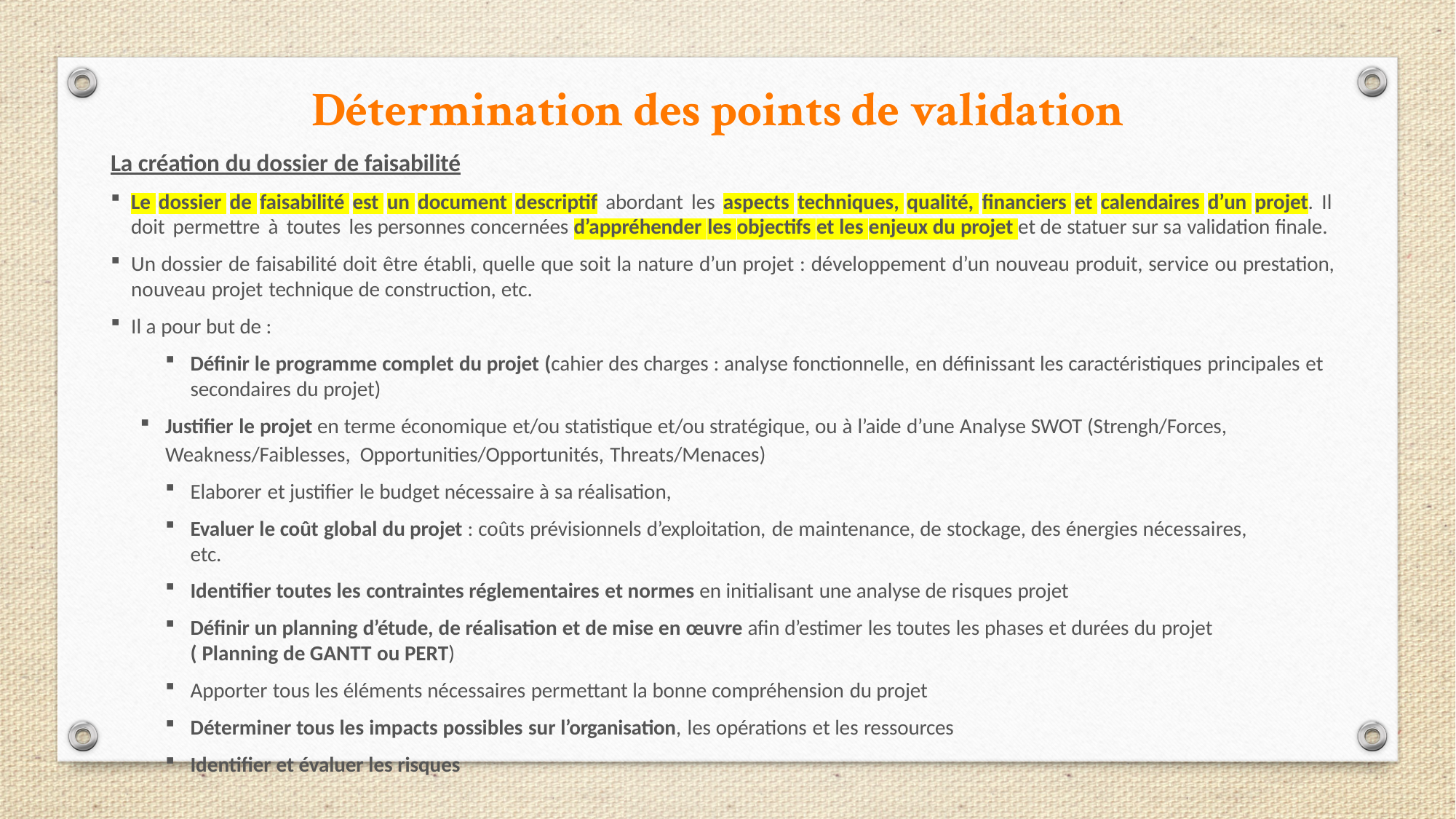

Détermination des points de validation
La création du dossier de faisabilité
Le dossier de faisabilité est un document descriptif abordant les aspects techniques, qualité, financiers et calendaires d’un projet. Il doit permettre à toutes les personnes concernées d’appréhender les objectifs et les enjeux du projet et de statuer sur sa validation finale.
Un dossier de faisabilité doit être établi, quelle que soit la nature d’un projet : développement d’un nouveau produit, service ou prestation, nouveau projet technique de construction, etc.
Il a pour but de :
Définir le programme complet du projet (cahier des charges : analyse fonctionnelle, en définissant les caractéristiques principales et secondaires du projet)
Justifier le projet en terme économique et/ou statistique et/ou stratégique, ou à l’aide d’une Analyse SWOT (Strengh/Forces, Weakness/Faiblesses,  Opportunities/Opportunités, Threats/Menaces)
Elaborer et justifier le budget nécessaire à sa réalisation,
Evaluer le coût global du projet : coûts prévisionnels d’exploitation, de maintenance, de stockage, des énergies nécessaires, etc.
Identifier toutes les contraintes réglementaires et normes en initialisant une analyse de risques projet
Définir un planning d’étude, de réalisation et de mise en œuvre afin d’estimer les toutes les phases et durées du projet ( Planning de GANTT ou PERT)
Apporter tous les éléments nécessaires permettant la bonne compréhension du projet
Déterminer tous les impacts possibles sur l’organisation, les opérations et les ressources
Identifier et évaluer les risques